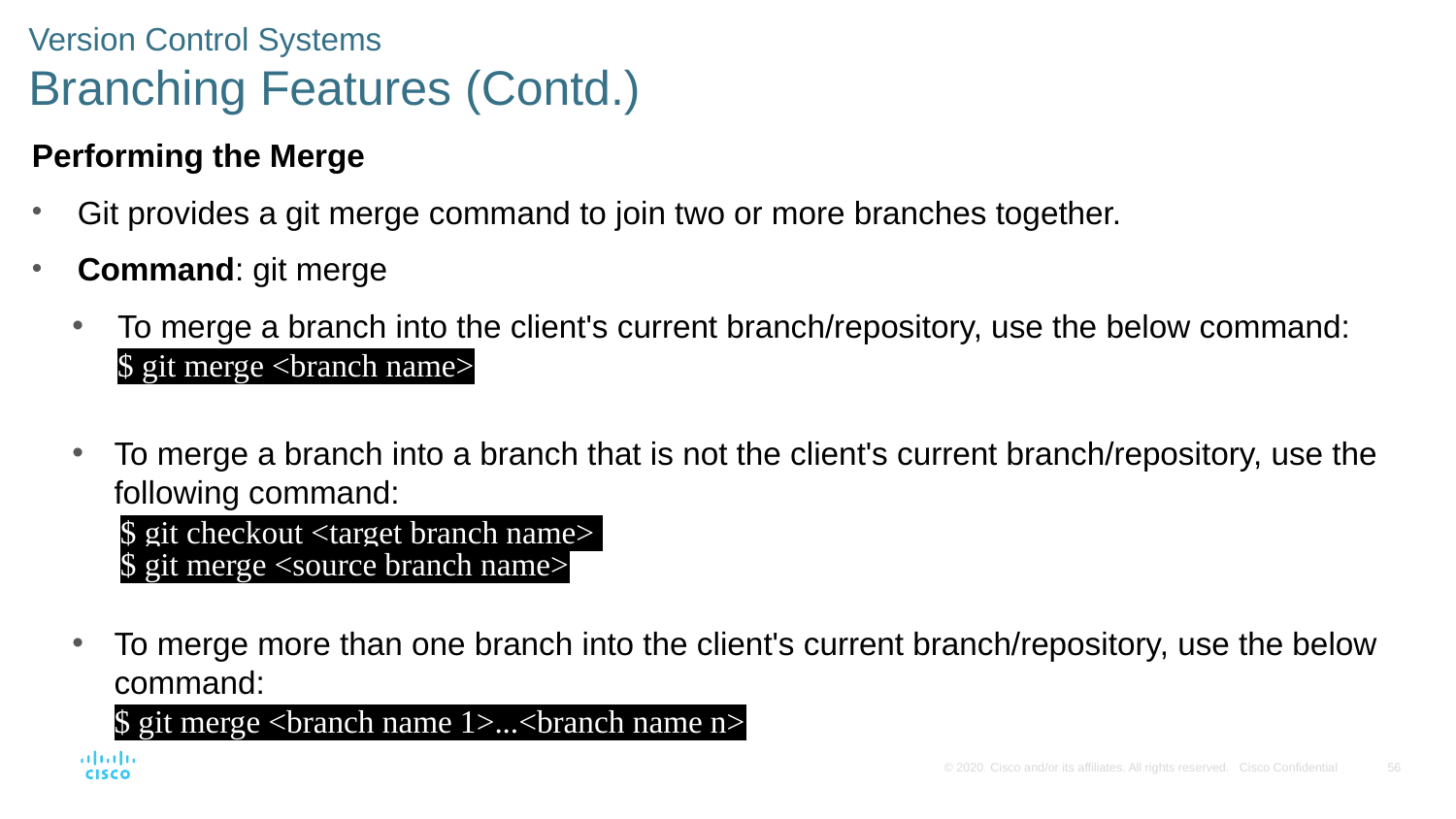

# Version Control Systems Branching Features (Contd.)
Performing the Merge
Git provides a git merge command to join two or more branches together.
Command: git merge
To merge a branch into the client's current branch/repository, use the below command:
$ git merge <branch name>

To merge a branch into a branch that is not the client's current branch/repository, use the following command:
      $ git checkout <target branch name>
      $ git merge <source branch name>

To merge more than one branch into the client's current branch/repository, use the below command:
$ git merge <branch name 1>...<branch name n>